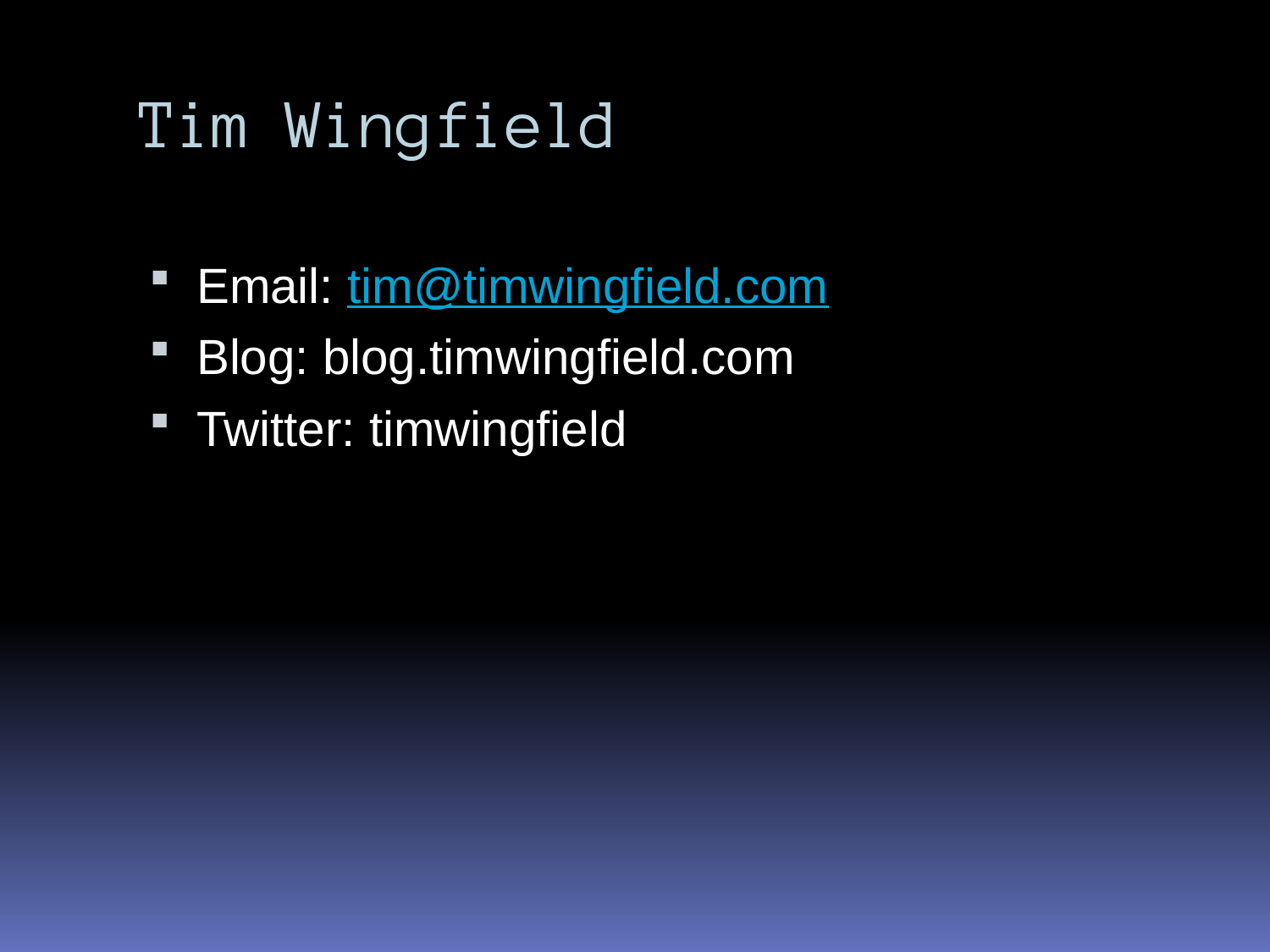

# Tim Wingfield
Email: tim@timwingfield.com
Blog: blog.timwingfield.com
Twitter: timwingfield